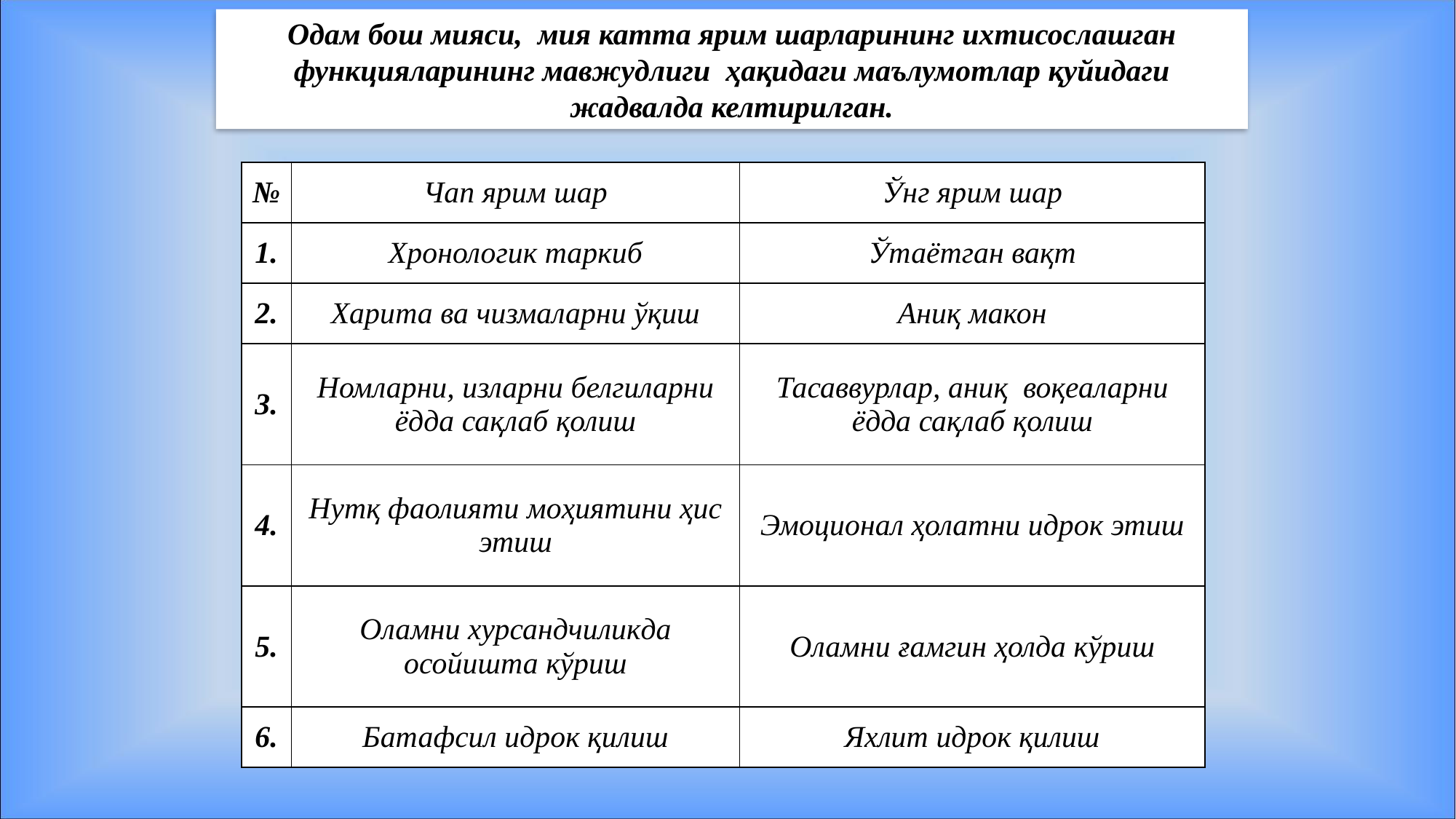

Одам бош мияси,  мия катта ярим шарларининг ихтисослашган функцияларининг мавжудлиги  ҳақидаги маълумотлар қуйидаги жадвалда келтирилган.
| № | Чап ярим шар | Ўнг ярим шар |
| --- | --- | --- |
| 1. | Хронологик таркиб | Ўтаётган вақт |
| 2. | Харита ва чизмаларни ўқиш | Аниқ макон |
| 3. | Номларни, изларни белгиларни ёдда сақлаб қолиш | Тасаввурлар, аниқ воқеаларни ёдда сақлаб қолиш |
| 4. | Нутқ фаолияти моҳиятини ҳис этиш | Эмоционал ҳолатни идрок этиш |
| 5. | Оламни хурсандчиликда осойишта кўриш | Оламни ғамгин ҳолда кўриш |
| 6. | Батафсил идрок қилиш | Яхлит идрок қилиш |